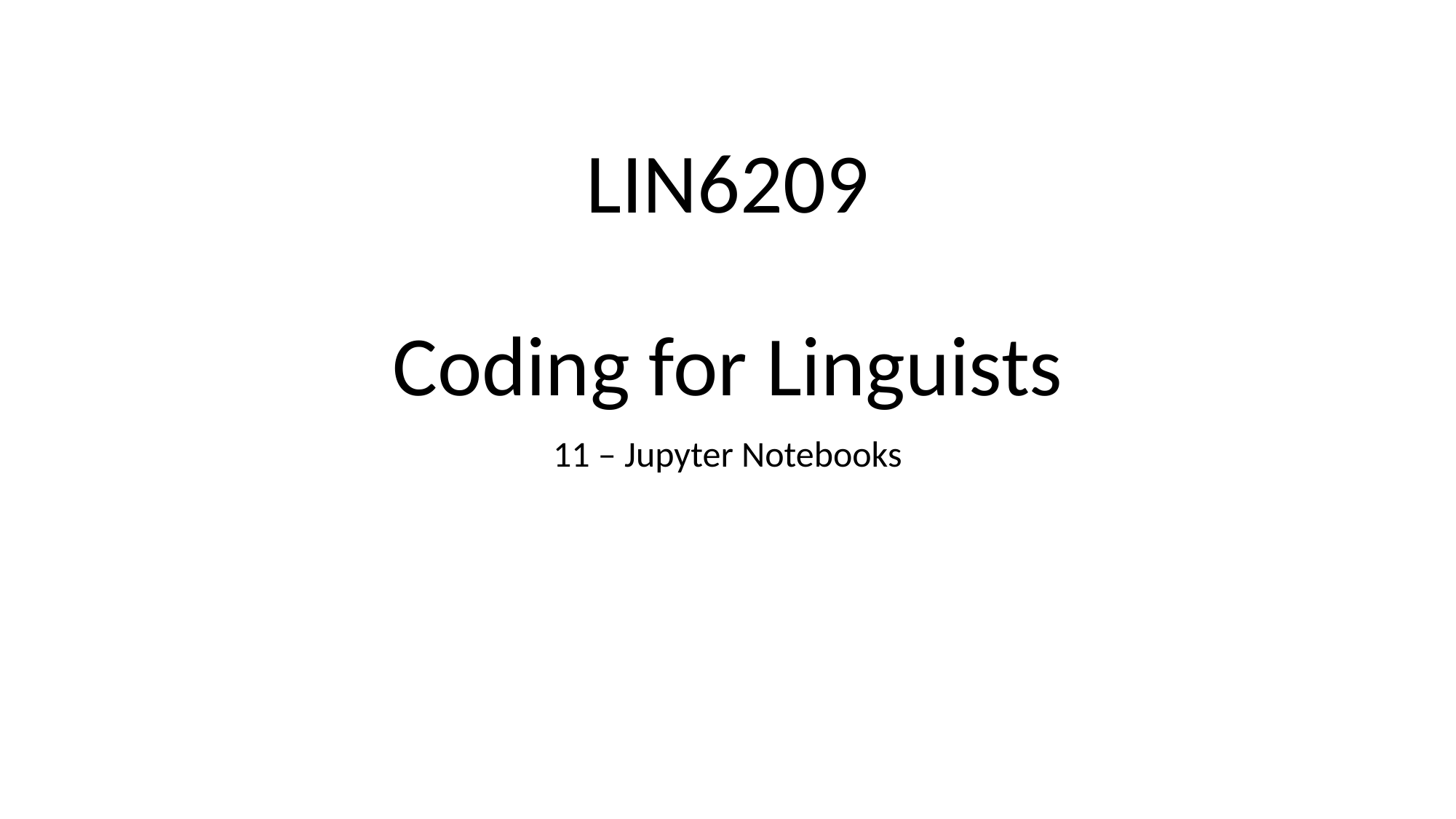

# LIN6209 Coding for Linguists
11 – Jupyter Notebooks